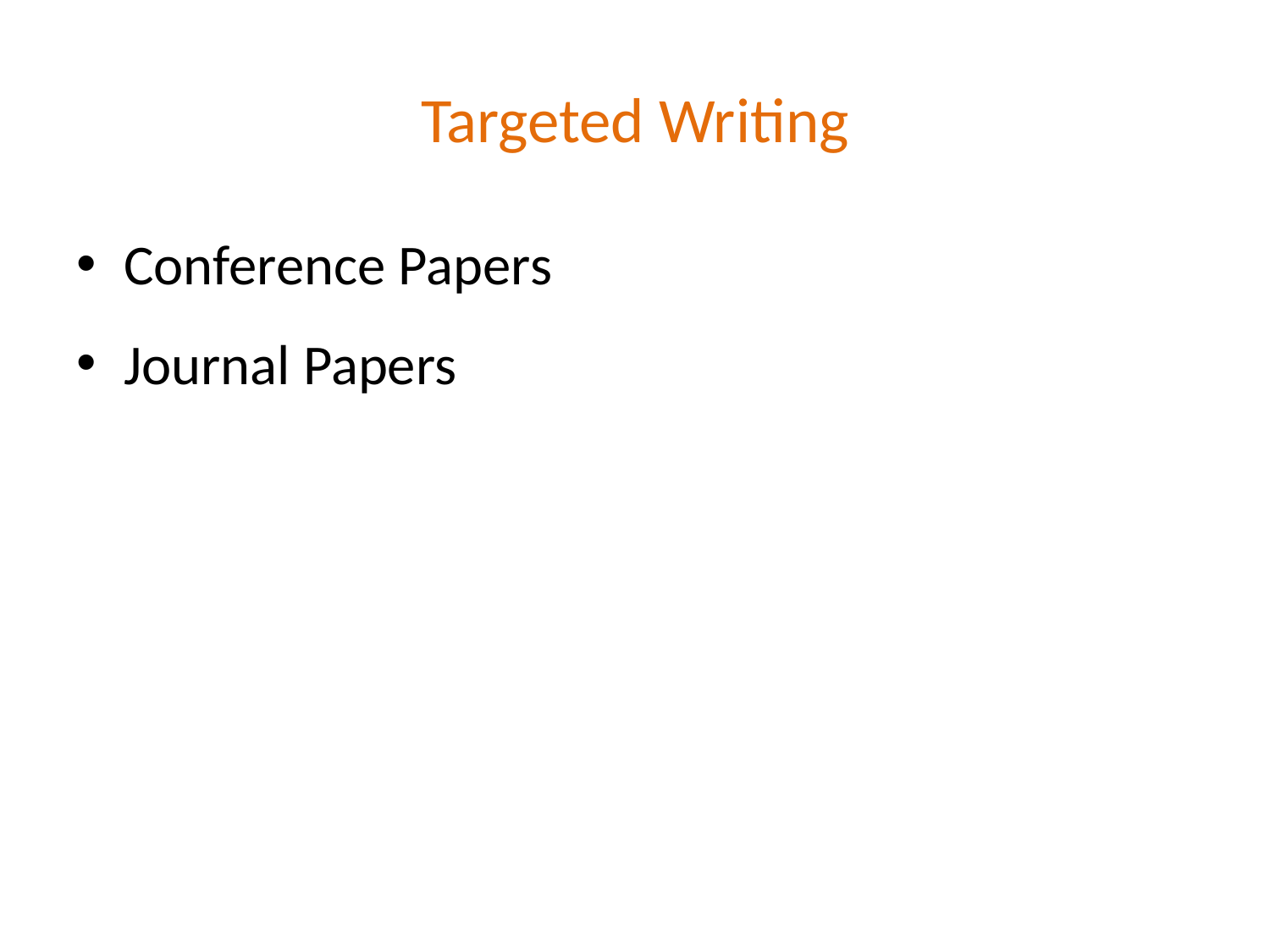

# Targeted Writing
Conference Papers
Journal Papers